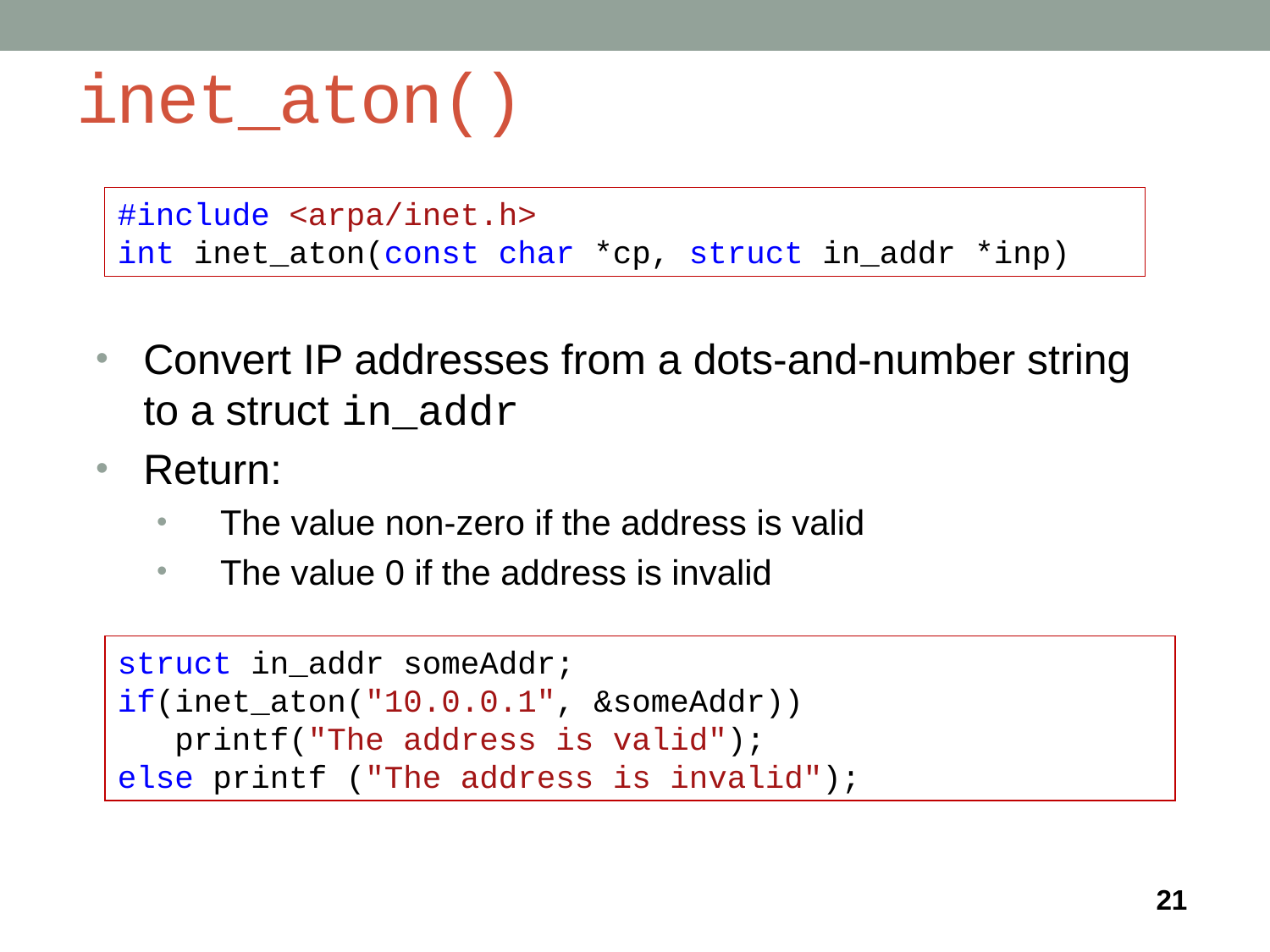

# inet_aton()
#include <arpa/inet.h>
int inet_aton(const char *cp, struct in_addr *inp)
Convert IP addresses from a dots-and-number string to a struct in_addr
Return:
The value non-zero if the address is valid
The value 0 if the address is invalid
struct in_addr someAddr;
if(inet_aton("10.0.0.1", &someAddr))
   printf("The address is valid");
else printf ("The address is invalid");
21